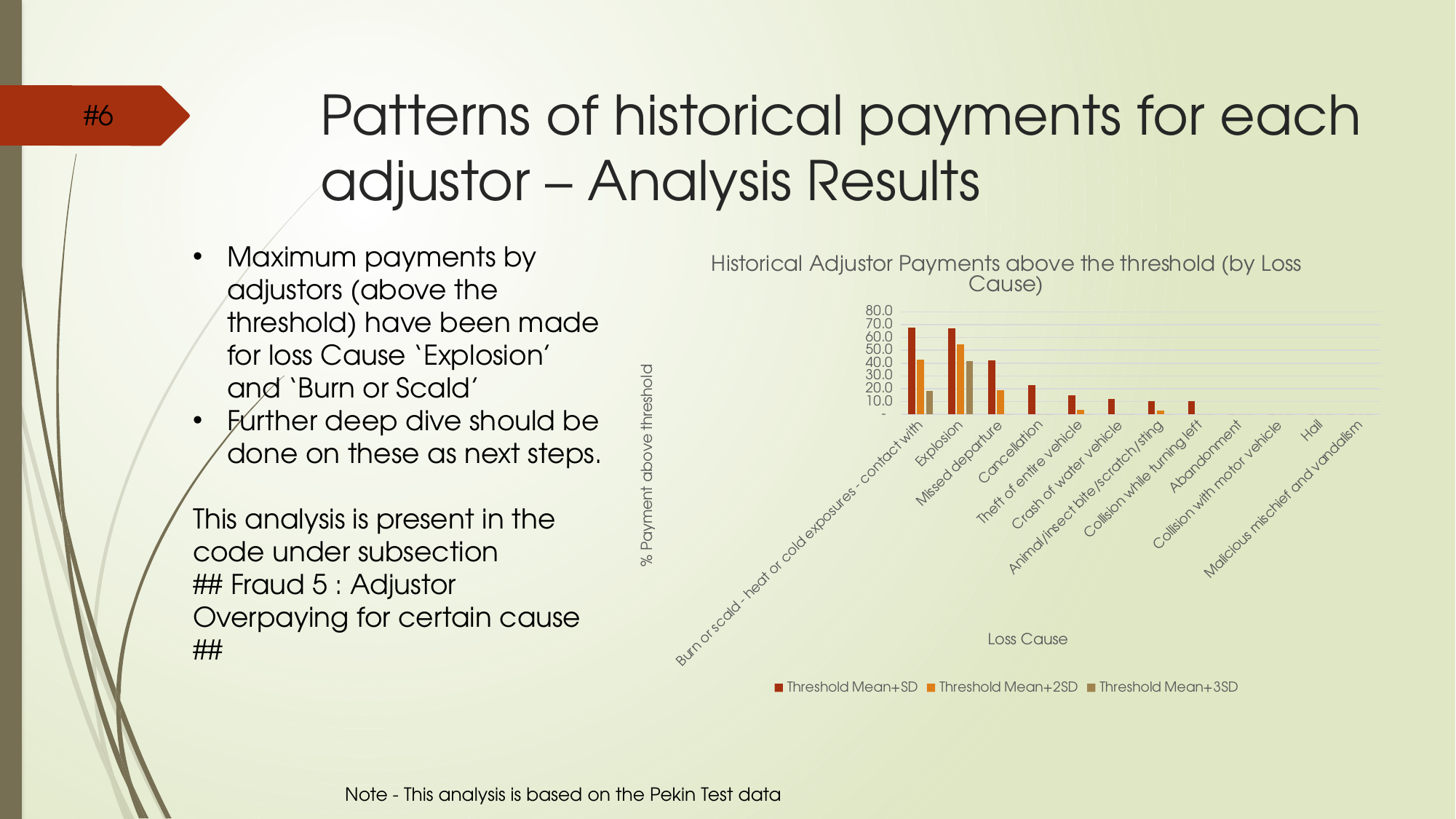

# Patterns of historical payments for each adjustor – Analysis Results
#6
Maximum payments by adjustors (above the threshold) have been made for loss Cause ‘Explosion’ and ‘Burn or Scald’
Further deep dive should be done on these as next steps.

This analysis is present in the code under subsection
## Fraud 5 : Adjustor Overpaying for certain cause ##

### Chart: Historical Adjustor Payments above the threshold (by Loss Cause)

| Category | Threshold Mean+SD | Threshold Mean+2SD | Threshold Mean+3SD |
|---|---|---|---|
| Burn or scald - heat or cold exposures - contact with | 67.5948392705165 | 43.0144816906393 | 18.4341241107622 |
| Explosion | 67.2340803065289 | 54.4804303447922 | 41.7267803830556 |
| Missed departure | 41.9606067727392 | 19.0034545154537 | 0.0 |
| Cancellation | 22.9907242209869 | 0.0 | 0.0 |
| Theft of entire vehicle | 14.8456716847395 | 3.64029231842807 | 0.0 |
| Crash of water vehicle | 12.0768667498063 | 0.0 | 0.0 |
| Animal/insect bite/scratch/sting | 10.2327212061131 | 2.97285422276809 | 0.0 |
| Collision while turning left | 10.1958326968919 | 0.0 | 0.0 |
| Abandonment | 0.0 | 0.0 | 0.0 |
| Collision with motor vehicle | 0.0 | 0.0 | 0.0 |
| Hail | 0.0 | 0.0 | 0.0 |
| Malicious mischief and vandalism | 0.0 | 0.0 | 0.0 |
Note - This analysis is based on the Pekin Test data